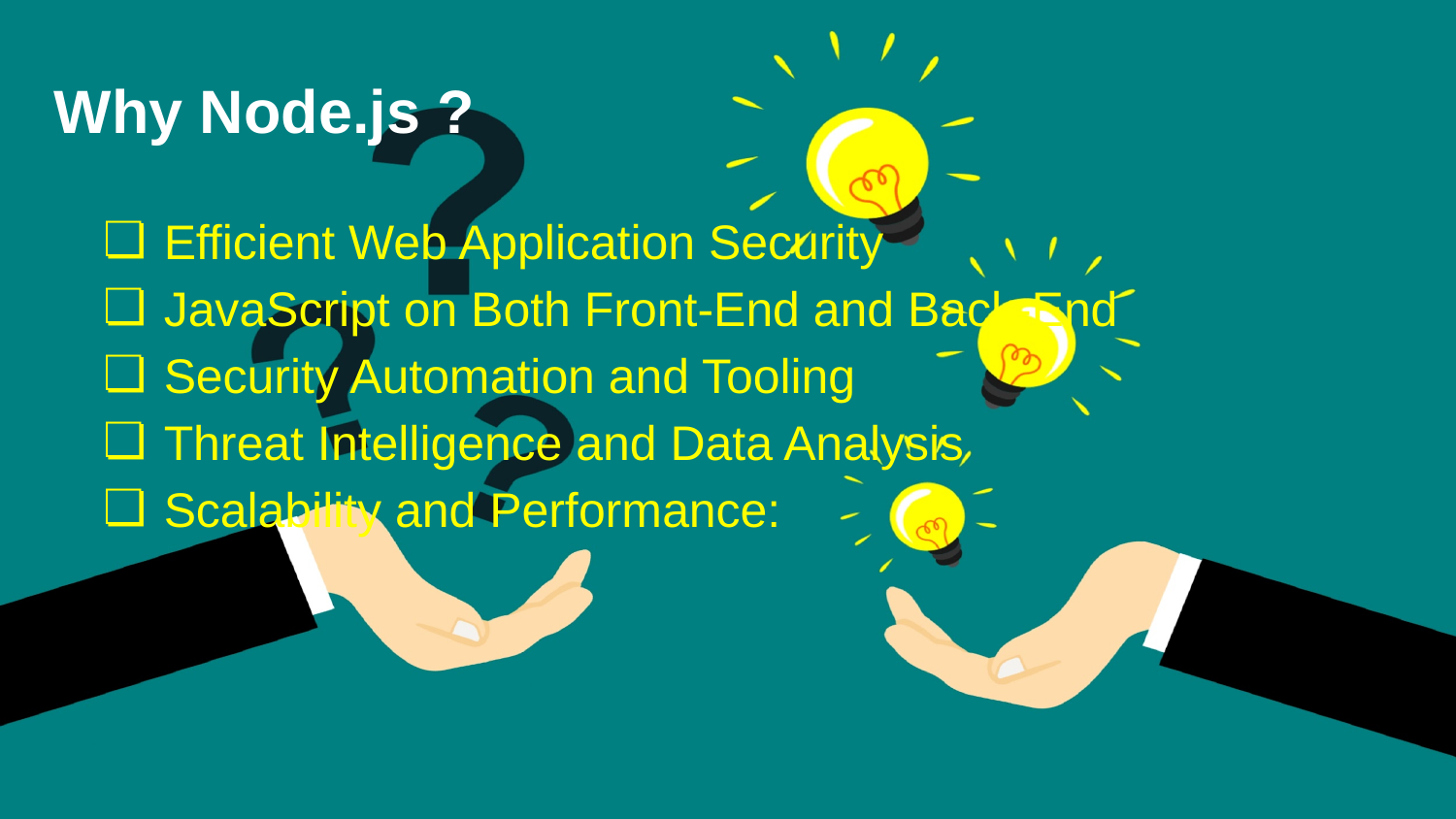

# Why Node.js ?
Efficient Web Application Security
JavaScript on Both Front-End and Back-End
Security Automation and Tooling
Threat Intelligence and Data Analysis
Scalability and Performance: